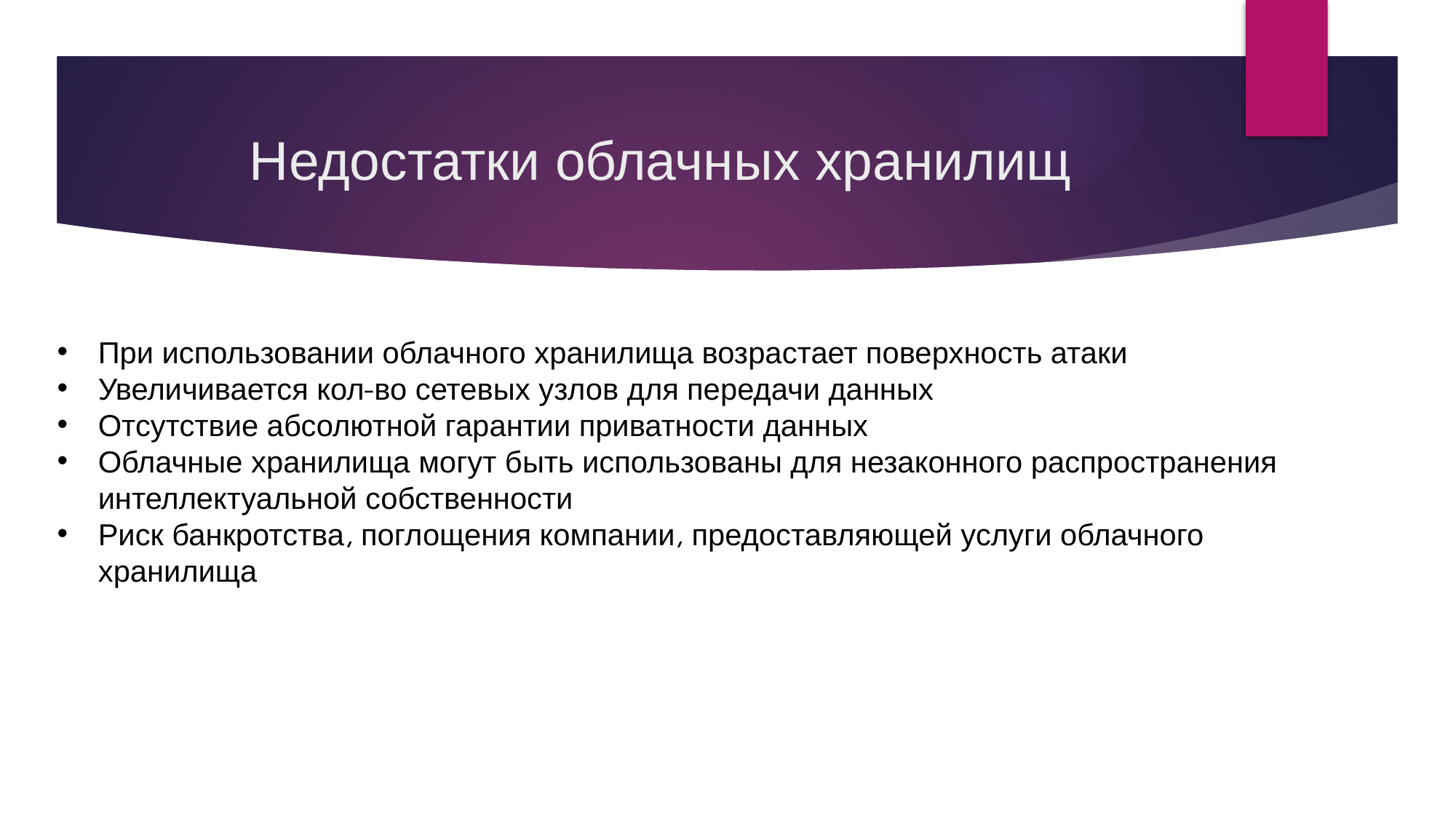

# Недостатки облачных хранилищ
При использовании облачного хранилища возрастает поверхность атаки
Увеличивается кол-во сетевых узлов для передачи данных
Отсутствие абсолютной гарантии приватности данных
Облачные хранилища могут быть использованы для незаконного распространения
интеллектуальной собственности
Риск банкротства, поглощения компании, предоставляющей услуги облачного
хранилища